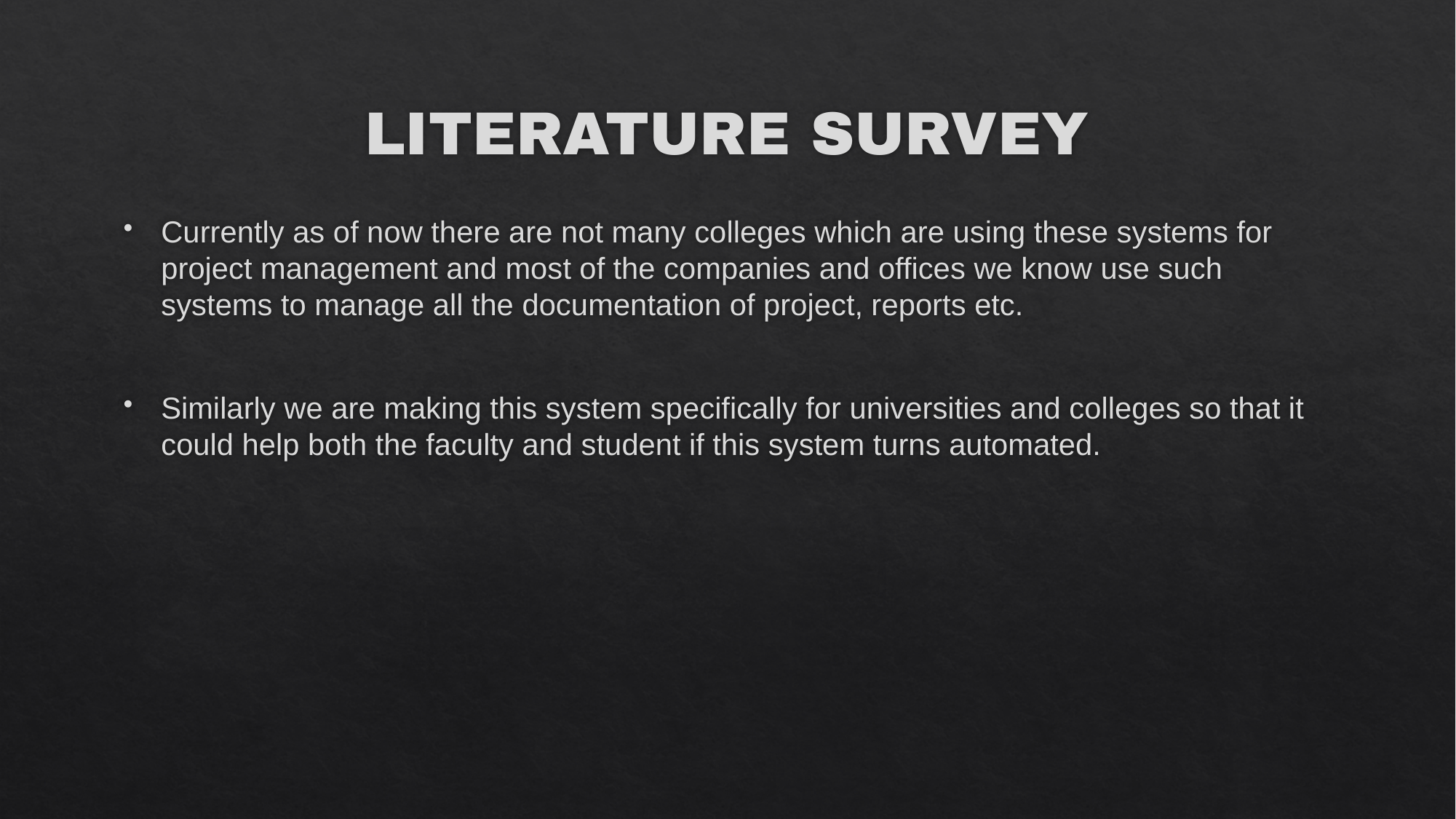

# LITERATURE SURVEY
Currently as of now there are not many colleges which are using these systems for project management and most of the companies and offices we know use such systems to manage all the documentation of project, reports etc.

Similarly we are making this system specifically for universities and colleges so that it could help both the faculty and student if this system turns automated.